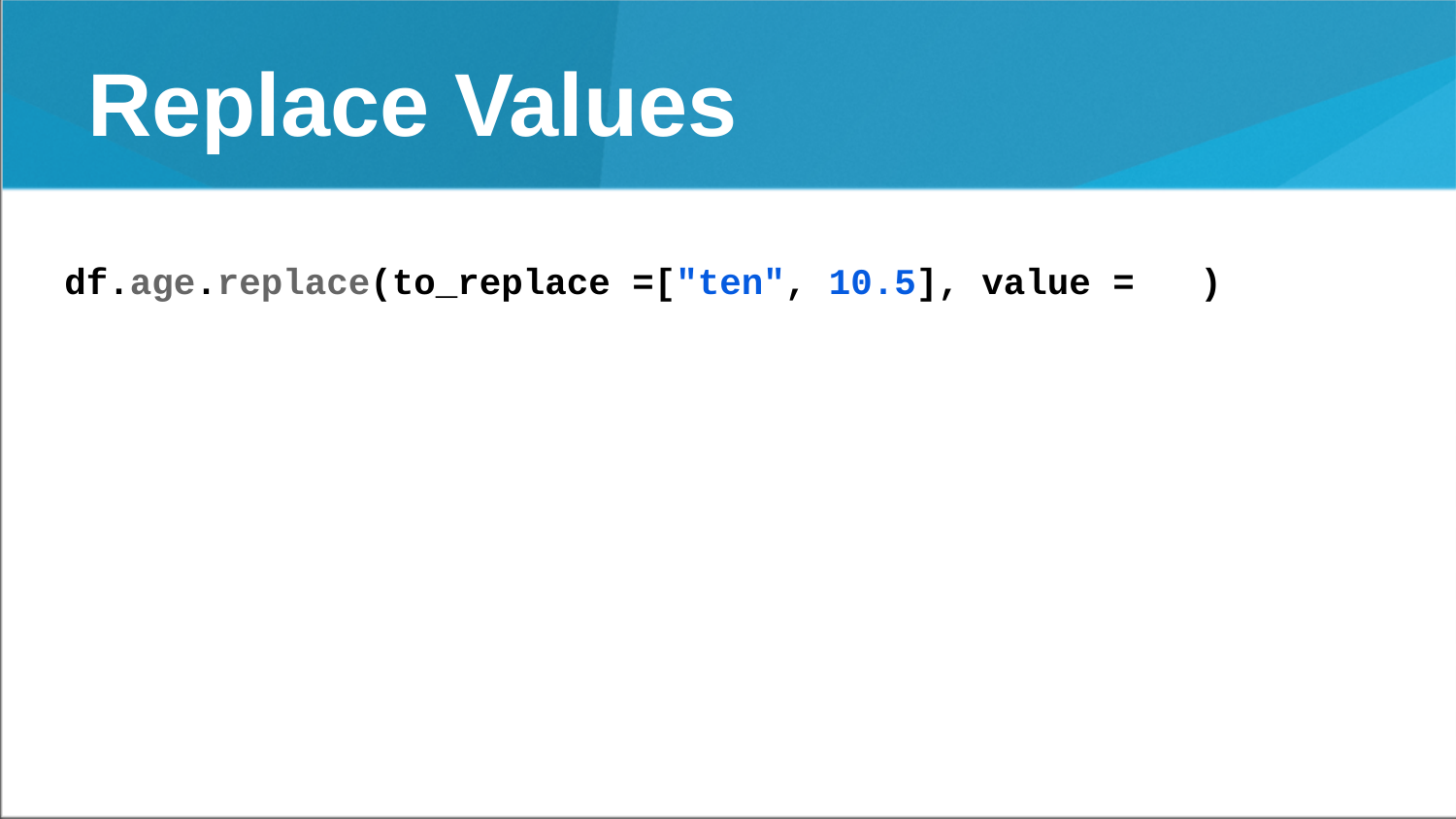

# Replace Values
df.age.replace(to_replace =["ten", 10.5], value =   )